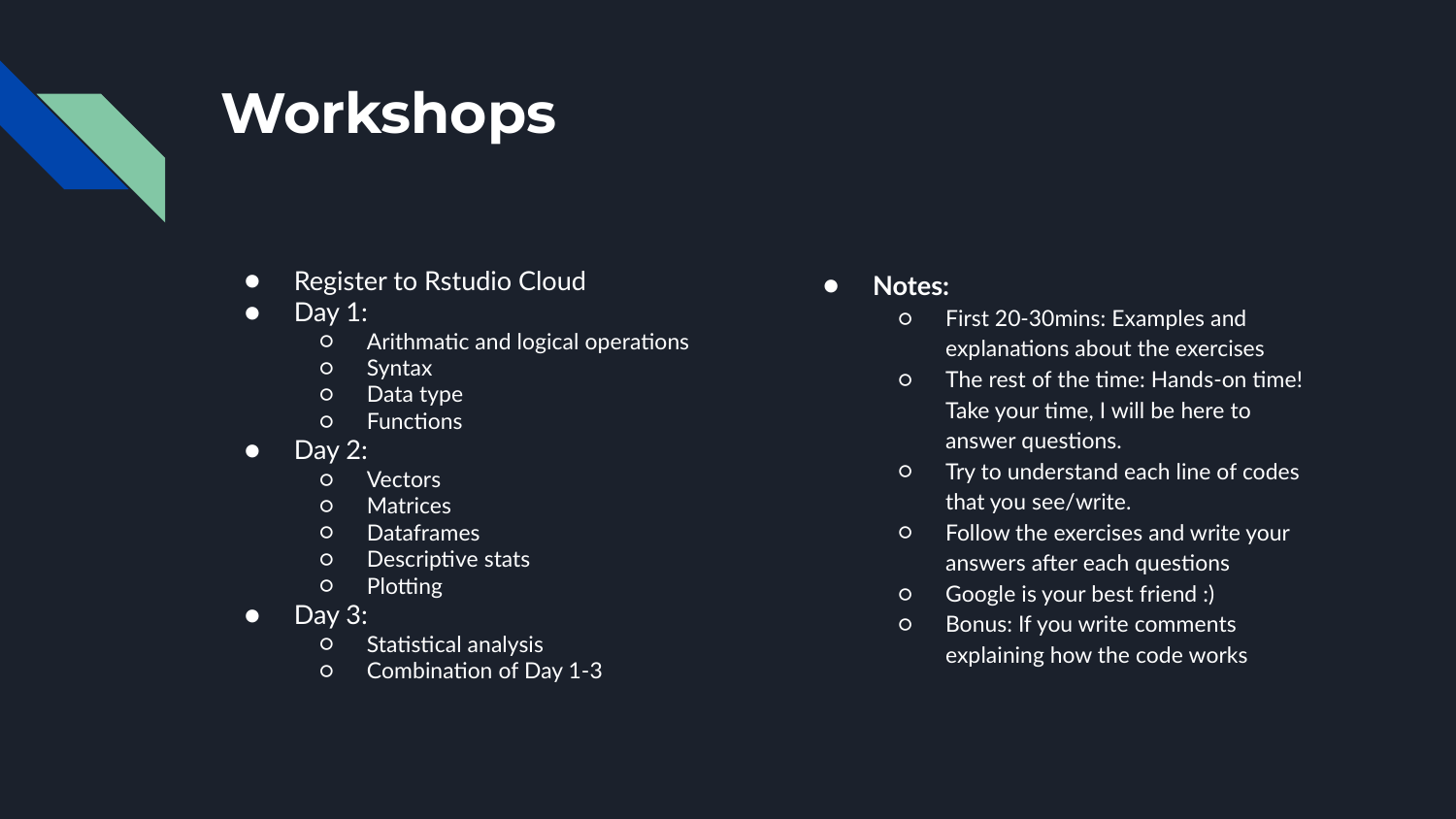

# Workshops
Register to Rstudio Cloud
Day 1:
Arithmatic and logical operations
Syntax
Data type
Functions
Day 2:
Vectors
Matrices
Dataframes
Descriptive stats
Plotting
Day 3:
Statistical analysis
Combination of Day 1-3
Notes:
First 20-30mins: Examples and explanations about the exercises
The rest of the time: Hands-on time! Take your time, I will be here to answer questions.
Try to understand each line of codes that you see/write.
Follow the exercises and write your answers after each questions
Google is your best friend :)
Bonus: If you write comments explaining how the code works